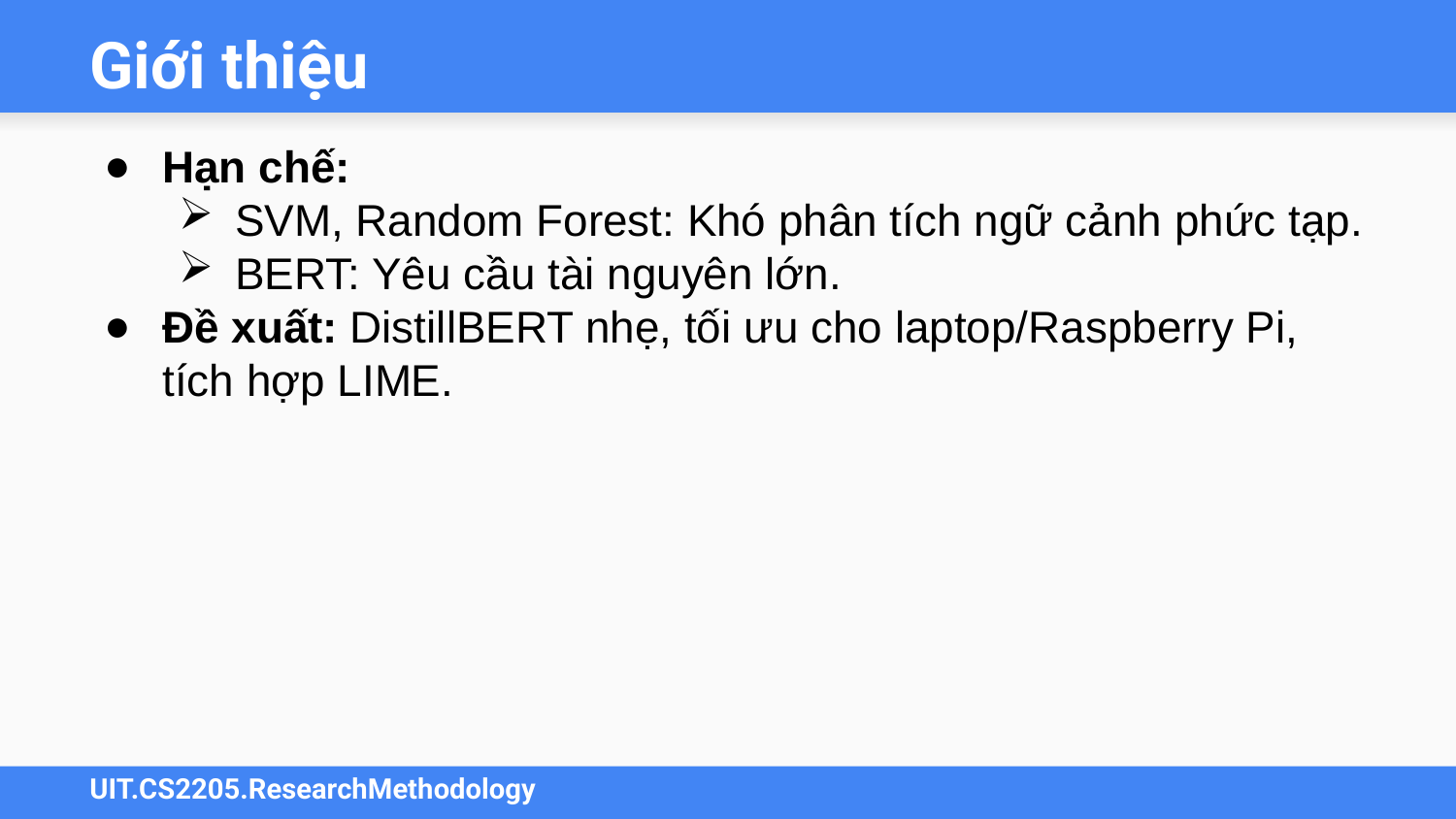

# Giới thiệu
Hạn chế:
SVM, Random Forest: Khó phân tích ngữ cảnh phức tạp.
BERT: Yêu cầu tài nguyên lớn.
Đề xuất: DistillBERT nhẹ, tối ưu cho laptop/Raspberry Pi, tích hợp LIME.